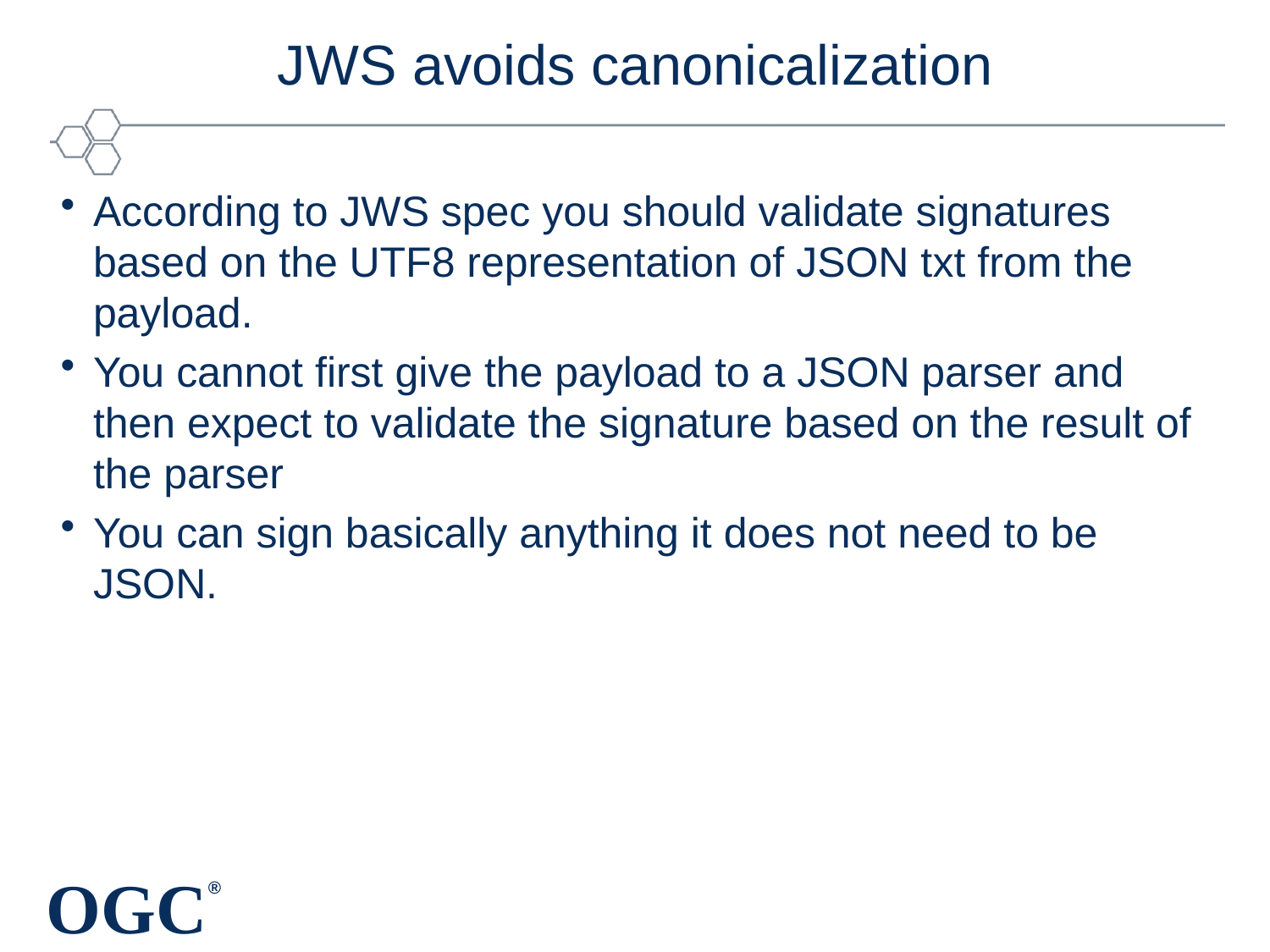

# JWS avoids canonicalization
According to JWS spec you should validate signatures based on the UTF8 representation of JSON txt from the payload.
You cannot first give the payload to a JSON parser and then expect to validate the signature based on the result of the parser
You can sign basically anything it does not need to be JSON.